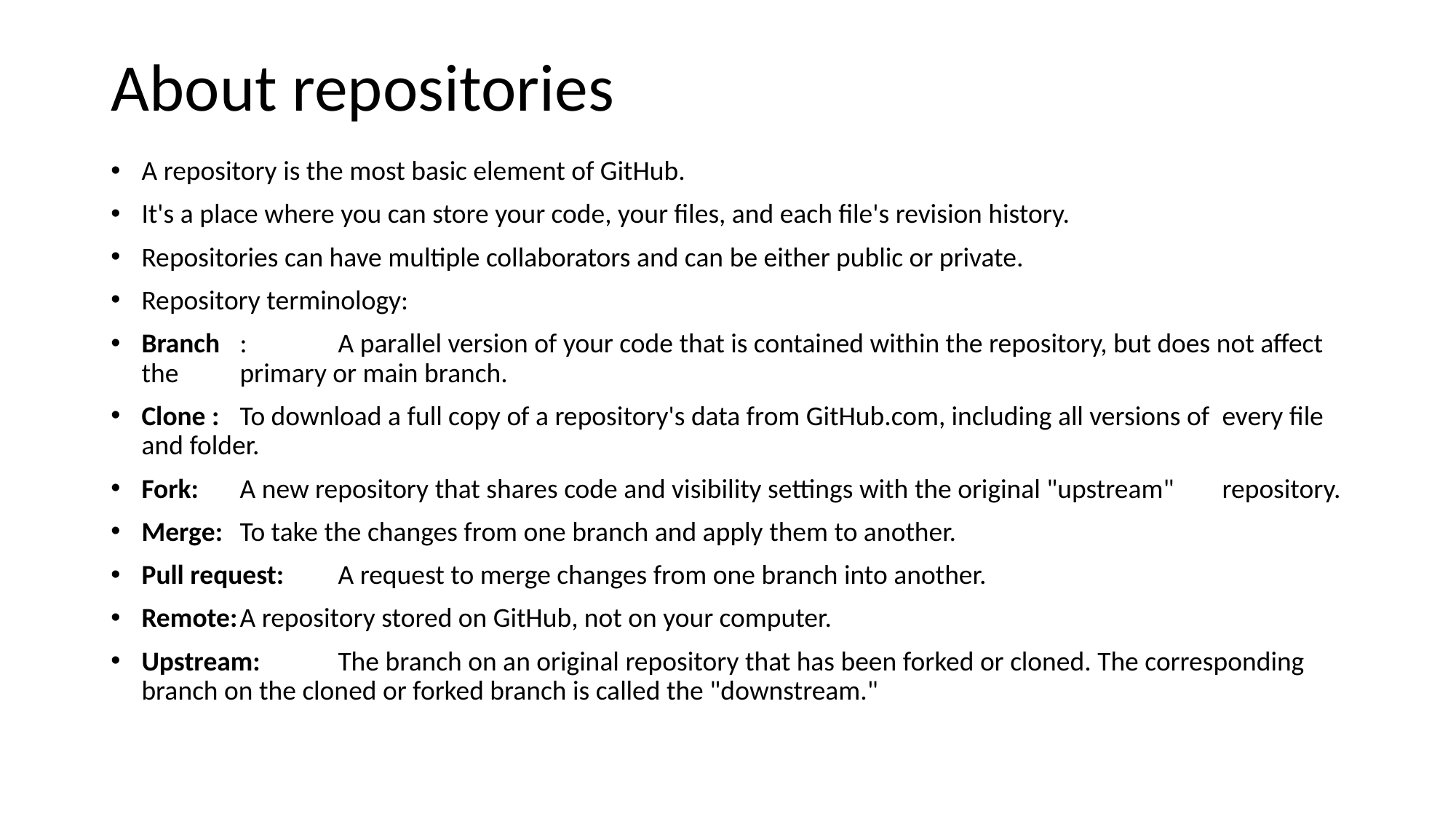

# About repositories
A repository is the most basic element of GitHub.
It's a place where you can store your code, your files, and each file's revision history.
Repositories can have multiple collaborators and can be either public or private.
Repository terminology:
Branch	:  	A parallel version of your code that is contained within the repository, but does not affect the 		primary or main branch.
Clone :		To download a full copy of a repository's data from GitHub.com, including all versions of 			every file and folder.
Fork:		A new repository that shares code and visibility settings with the original "upstream" 			repository.
Merge:		To take the changes from one branch and apply them to another.
Pull request:	A request to merge changes from one branch into another.
Remote:	A repository stored on GitHub, not on your computer.
Upstream:	The branch on an original repository that has been forked or cloned. The corresponding 			branch on the cloned or forked branch is called the "downstream."